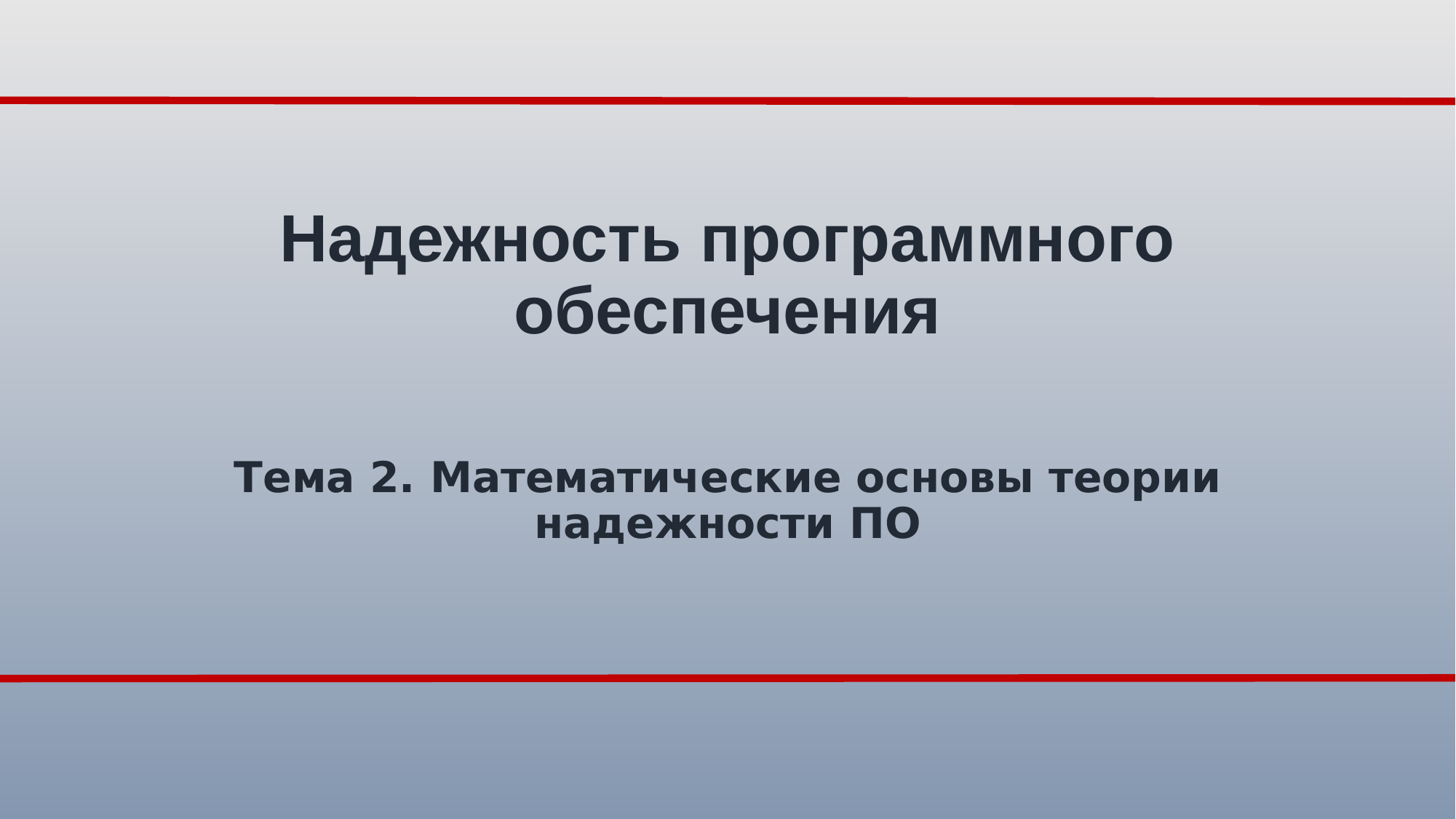

# Надежность программного обеспечения
Тема 2. Математические основы теории надежности ПО